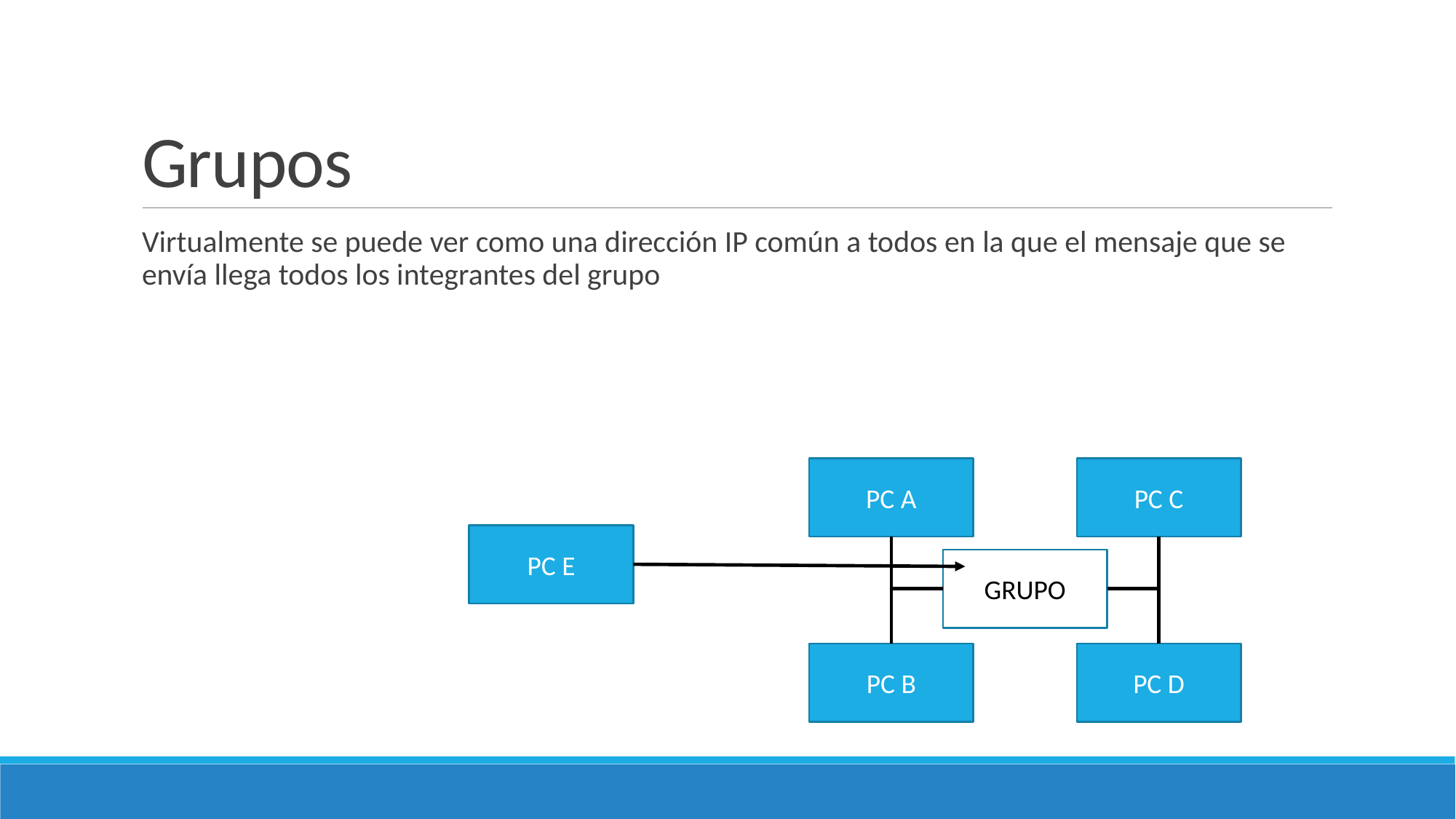

# Grupos
Virtualmente se puede ver como una dirección IP común a todos en la que el mensaje que se envía llega todos los integrantes del grupo

PC A
PC C
PC E
GRUPO
PC B
PC D